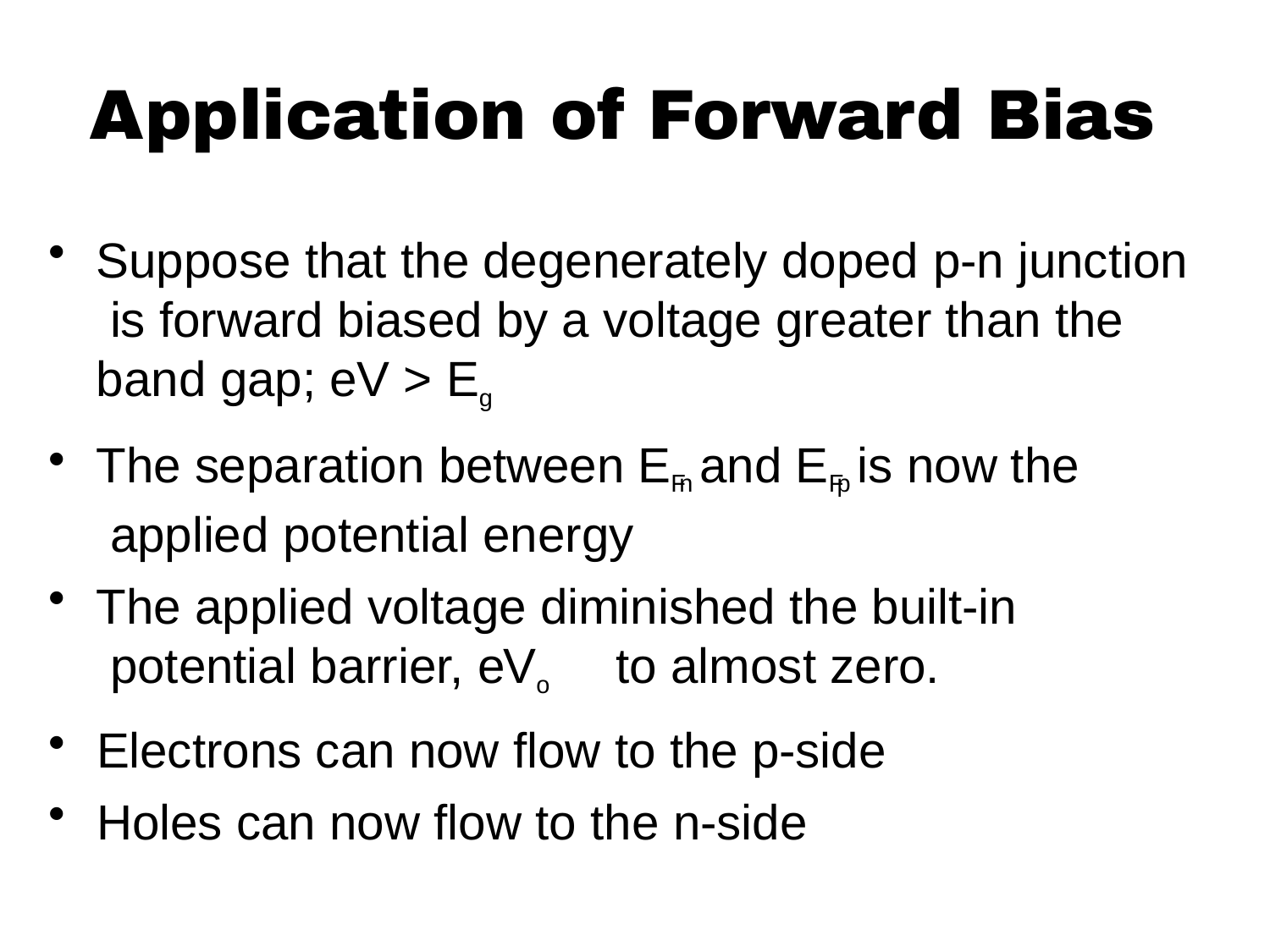

# Application of Forward Bias
Suppose that the degenerately doped p-n junction  is forward biased by a voltage greater than the  band gap; eV > Eg
The separation between EFn and EFp is now the  applied potential energy
The applied voltage diminished the built-in  potential barrier, eVo	to almost zero.
Electrons can now flow to the p-side
Holes can now flow to the n-side